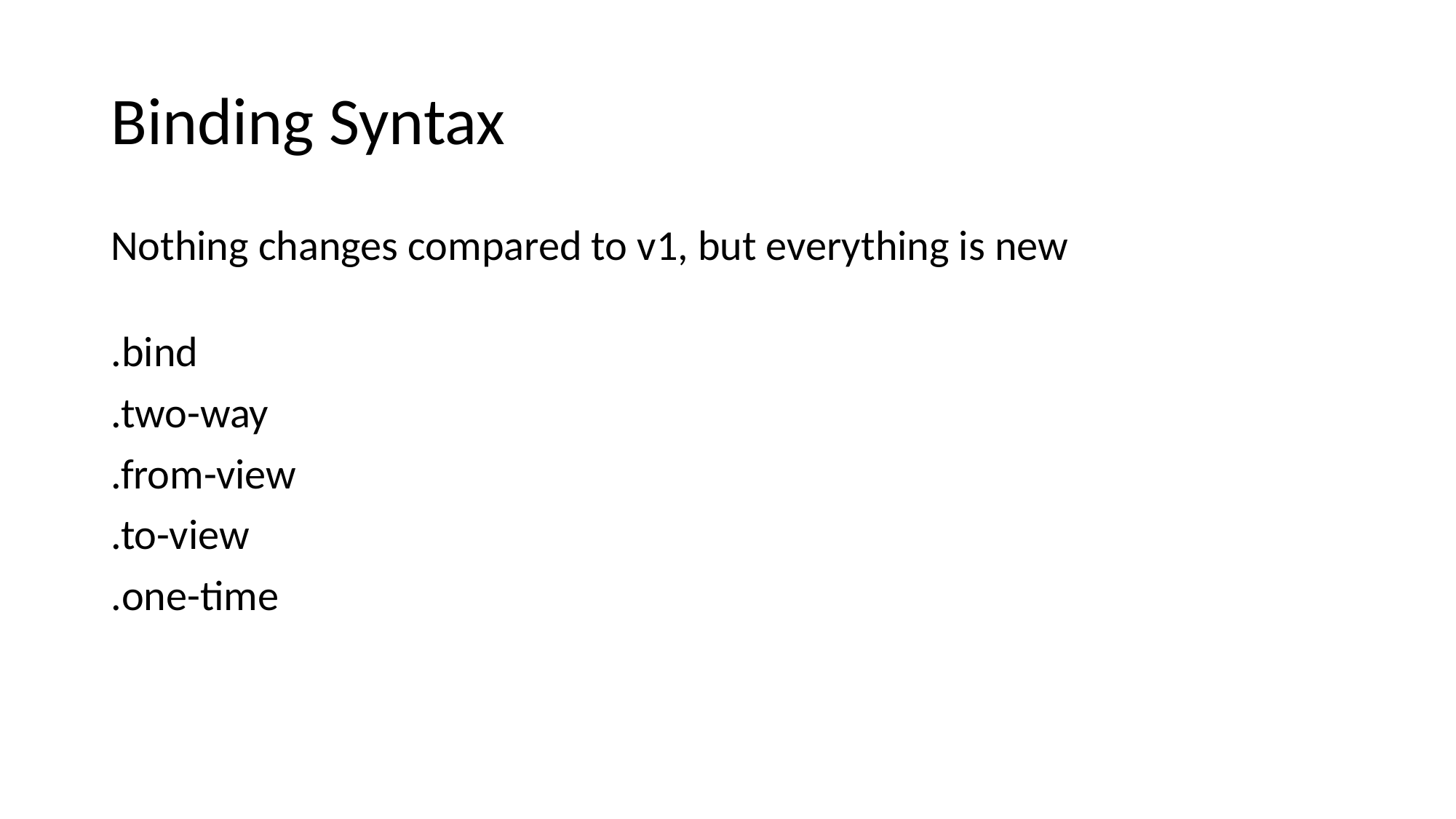

# Binding Syntax
Nothing changes compared to v1, but everything is new
.bind
.two-way
.from-view
.to-view
.one-time